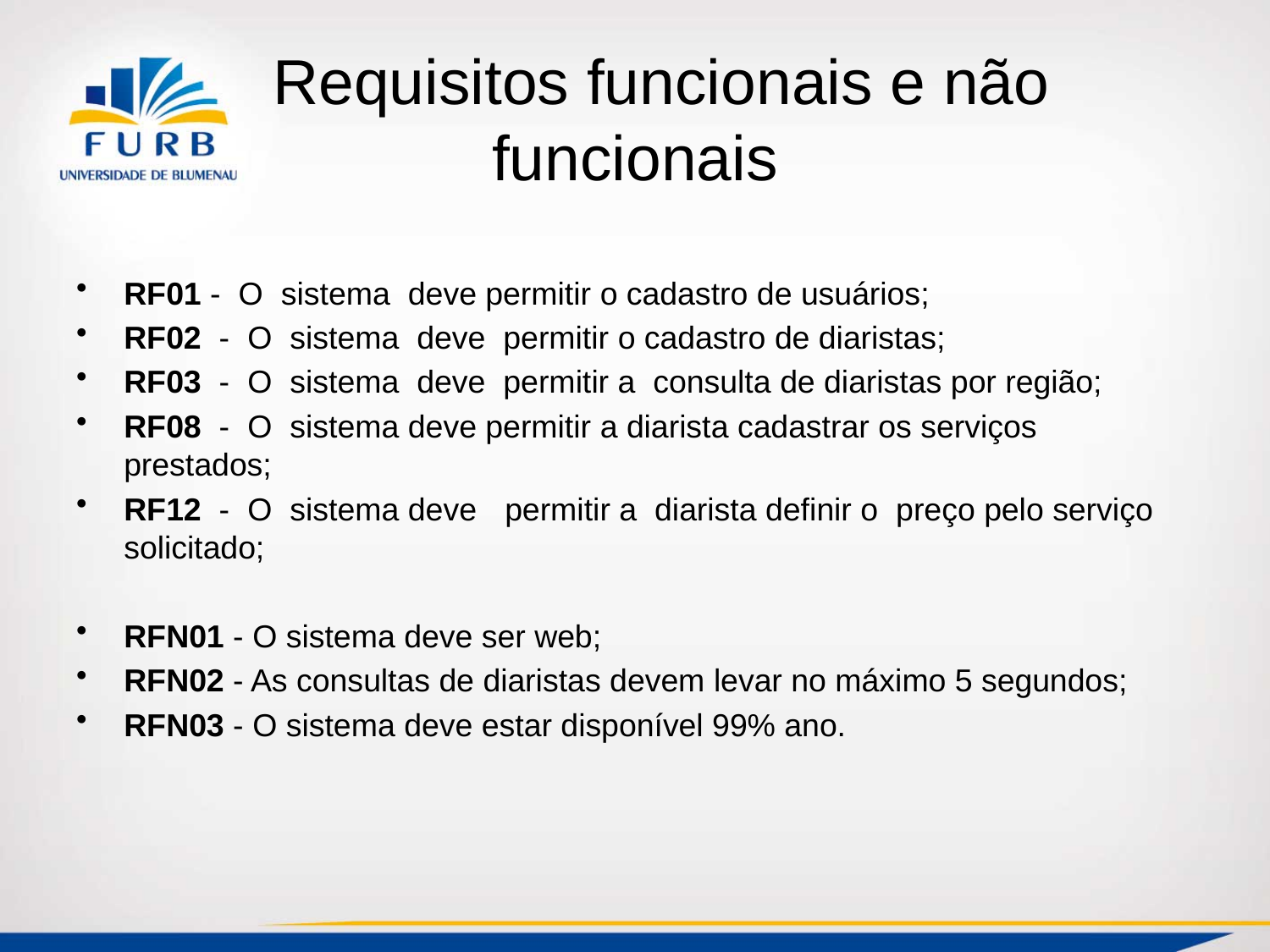

# Requisitos funcionais e não funcionais

RF01​ ​- ​ O​ ​ sistema​ ​ deve​​ permitir​​ ​o​ cadastro​​ ​de​ ​usuários;
RF02 ​ -​ ​ O​ ​ sistema​ ​ deve​ ​ permitir​​ ​o​ cadastro​​ ​de​ ​diaristas;
RF03 ​ -​ ​ O​ ​ sistema​ ​ deve​ ​ ​permitir a​ ​ consulta​ ​de​ ​diaristas​ ​por​ região; ​
RF08 ​ -​ ​ O​ ​ sistema​ deve​​ ​permitir​ ​a​ ​diarista​ ​cadastrar​ ​os​ serviços​​ ​prestados;
RF12 ​ -​ ​ O​ ​ sistema​​ deve 	permitir​​ ​a ​ diarista​​ definir​​ o​ ​ ​preço​ ​pelo​ ​serviço​ ​solicitado;

RFN01 - O sistema deve ser web;
RFN02 - As consultas de diaristas devem levar no máximo 5 segundos;
RFN03 - O sistema deve estar disponível 99% ano.